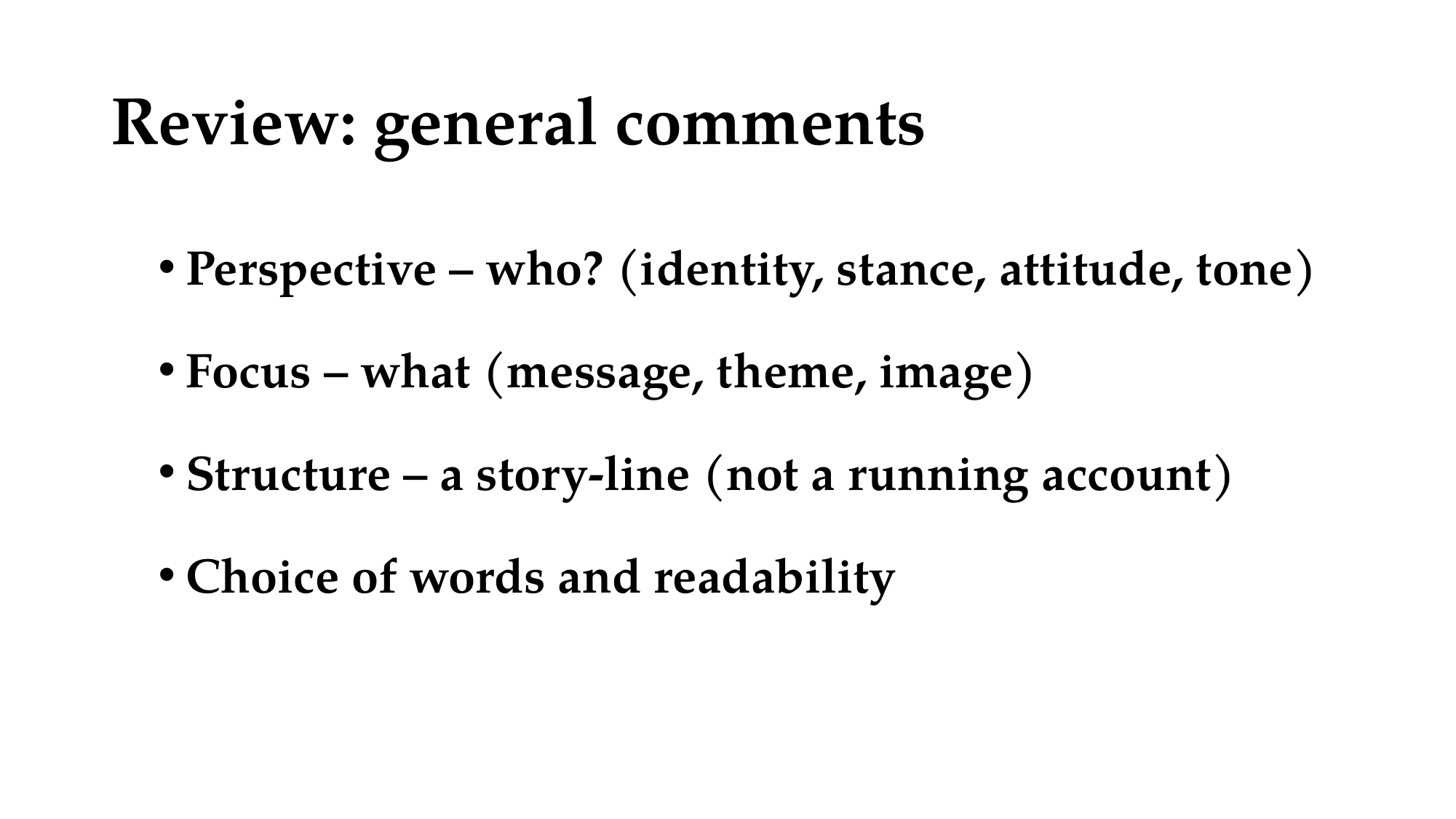

# Review: general comments
Perspective – who? (identity, stance, attitude, tone)
Focus – what (message, theme, image)
Structure – a story-line (not a running account)
Choice of words and readability